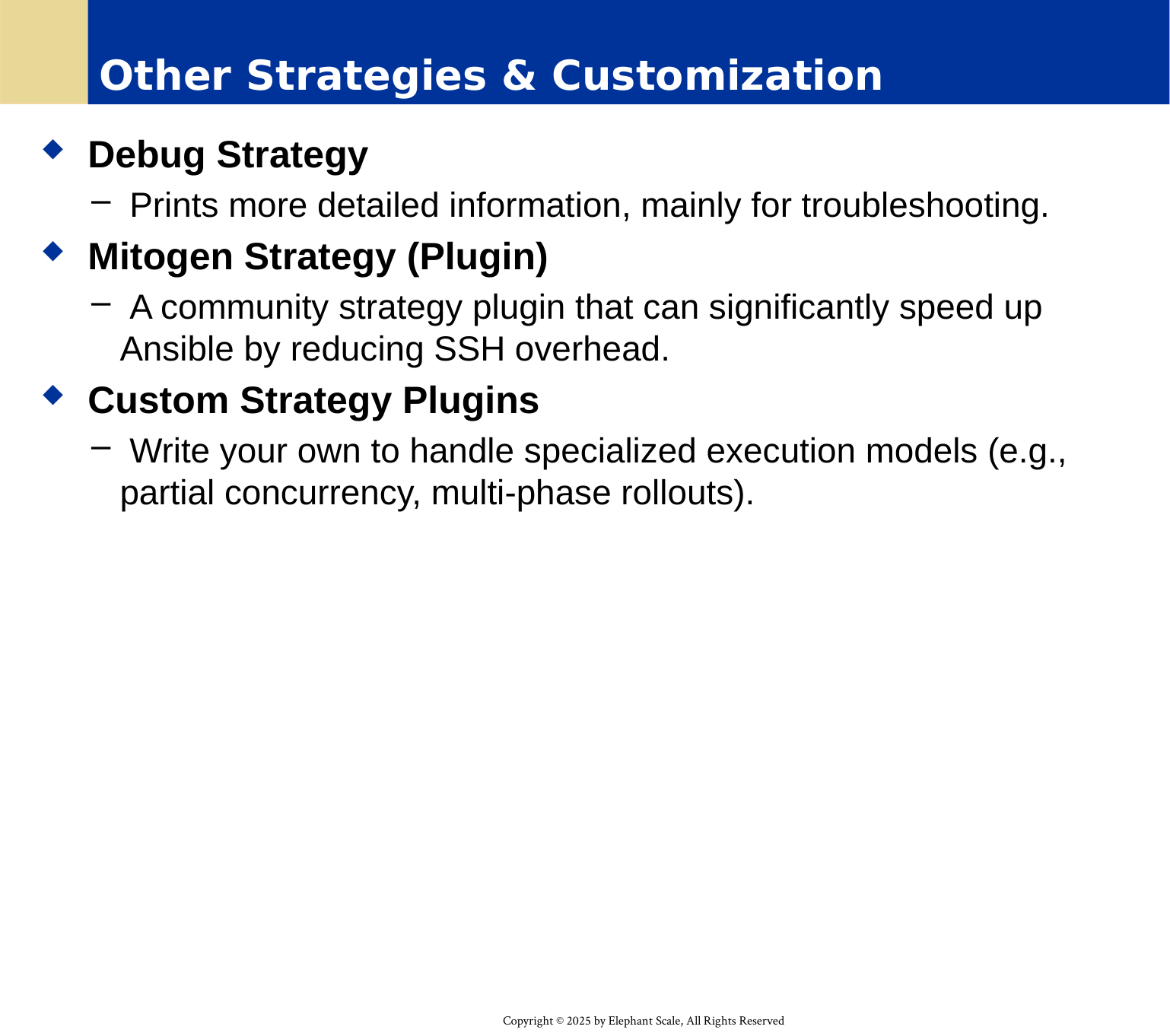

# Other Strategies & Customization
 Debug Strategy
 Prints more detailed information, mainly for troubleshooting.
 Mitogen Strategy (Plugin)
 A community strategy plugin that can significantly speed up Ansible by reducing SSH overhead.
 Custom Strategy Plugins
 Write your own to handle specialized execution models (e.g., partial concurrency, multi-phase rollouts).
Copyright © 2025 by Elephant Scale, All Rights Reserved